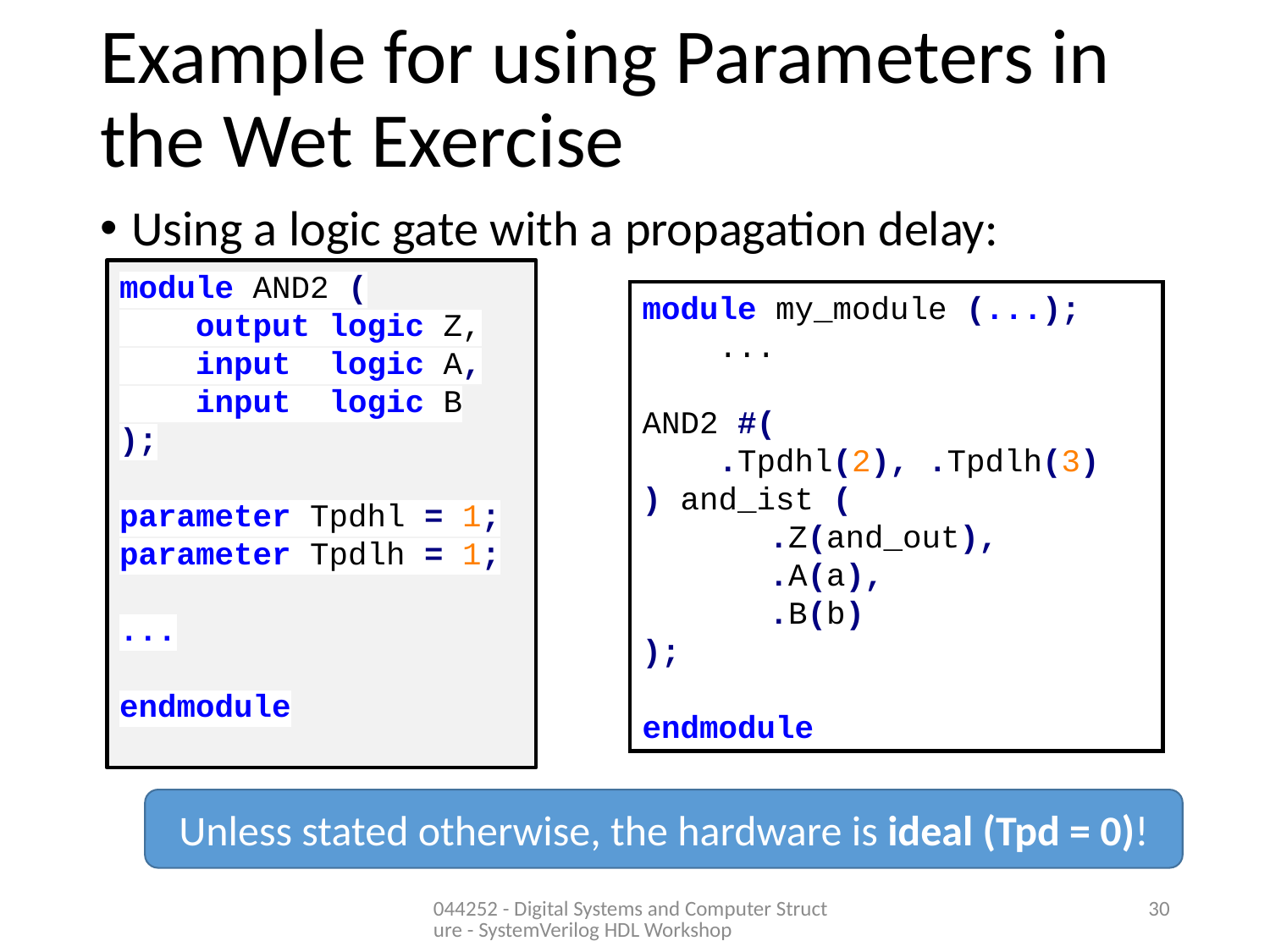

# Example for using Parameters in the Wet Exercise
Using a logic gate with a propagation delay:
module AND2 (
    output logic Z,
    input  logic A,
    input  logic B
);

parameter Tpdhl = 1;
parameter Tpdlh = 1;

...

endmodule

module my_module (...);
    ...

AND2 #(
    .Tpdhl(2), .Tpdlh(3)
) and_ist (
	.Z(and_out),
	.A(a),
	.B(b)
);

endmodule
Unless stated otherwise, the hardware is ideal (Tpd = 0)!
044252 - Digital Systems and Computer Structure - SystemVerilog HDL Workshop
30